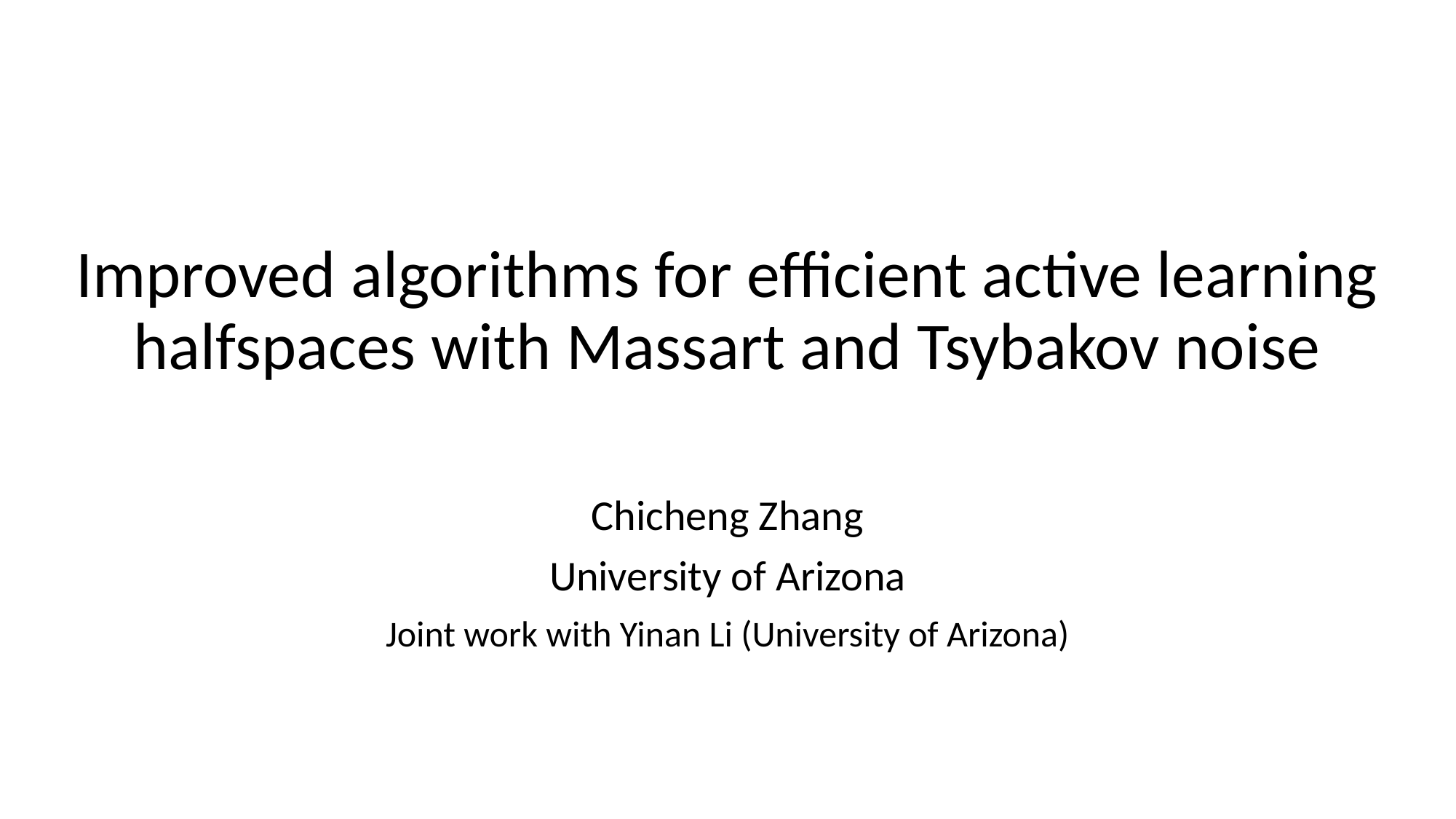

# Improved algorithms for efficient active learning halfspaces with Massart and Tsybakov noise
Chicheng Zhang
University of Arizona
Joint work with Yinan Li (University of Arizona)